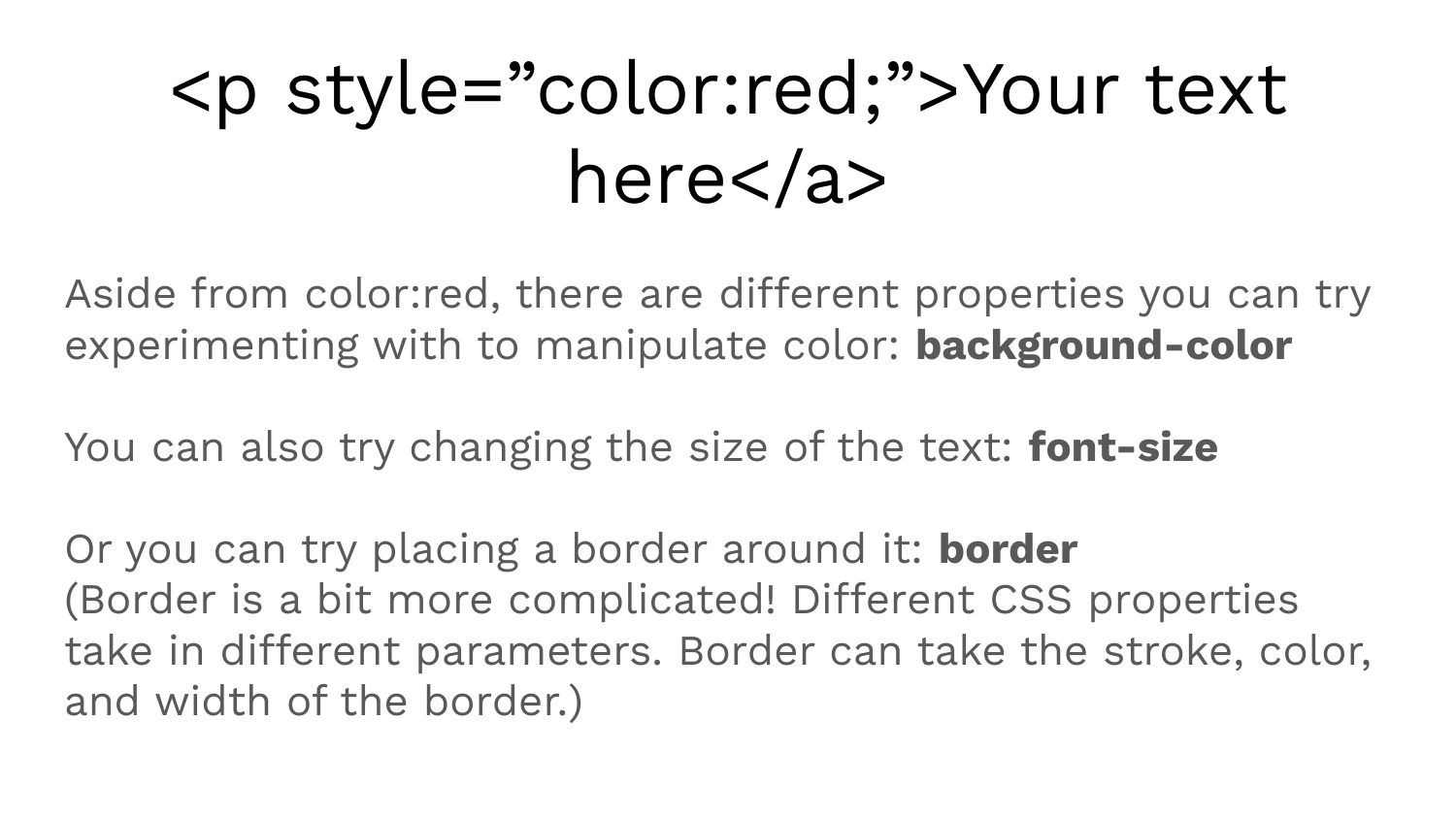

# <p style=”color:red;”>Your text here</a>
Aside from color:red, there are different properties you can try experimenting with to manipulate color: background-color

You can also try changing the size of the text: font-size

Or you can try placing a border around it: border
(Border is a bit more complicated! Different CSS properties take in different parameters. Border can take the stroke, color, and width of the border.)